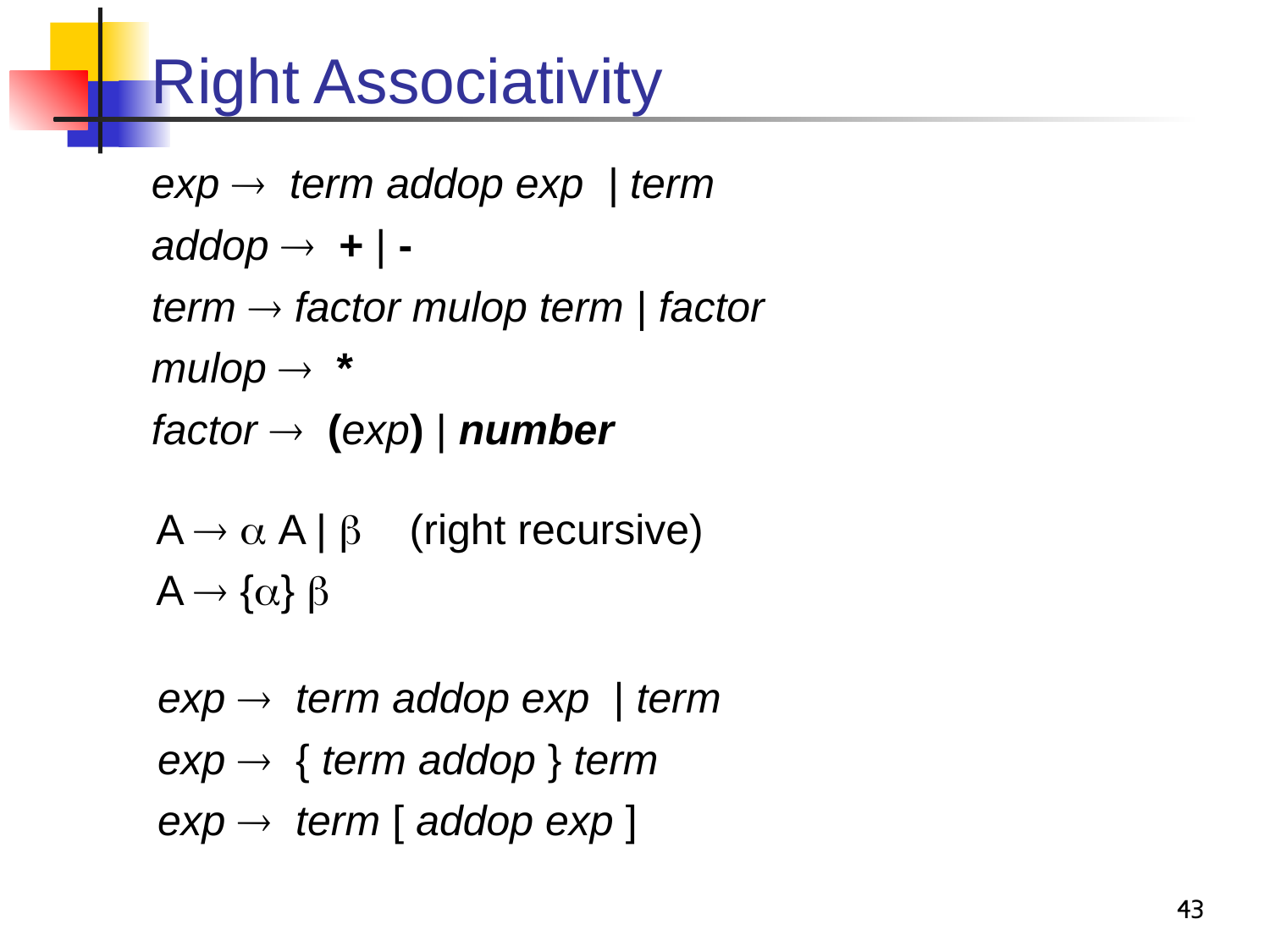

# Right Associativity
exp →  term addop exp  | term
addop →  + | -
term → factor mulop term | factor
mulop →  *
factor →  (exp) | number
A → α A | β    (right recursive)
A → {α} β
exp →  term addop exp  | term
exp →  { term addop } term
exp →  term [ addop exp ]
43